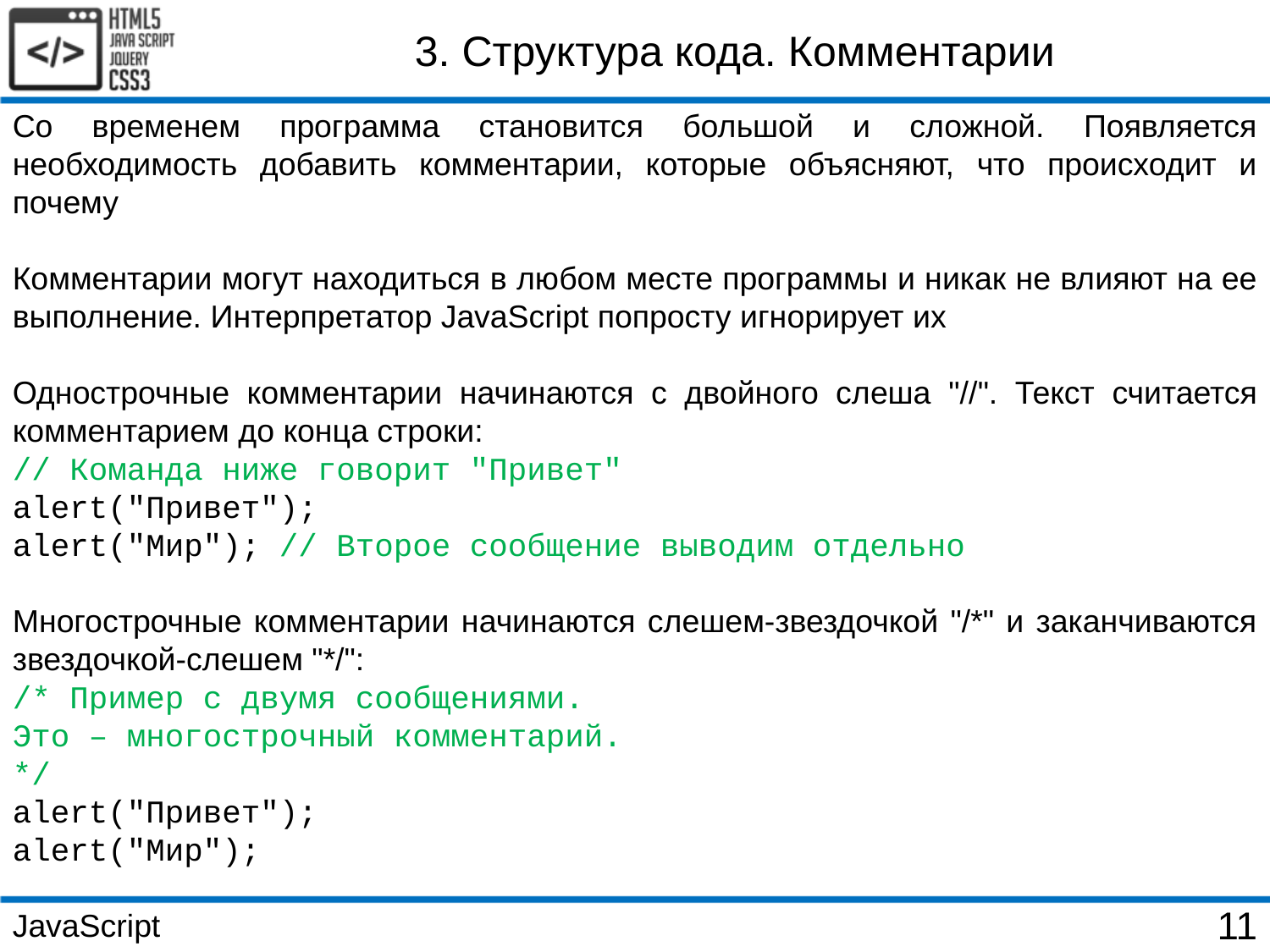

3. Структура кода. Комментарии
Со временем программа становится большой и сложной. Появляется необходимость добавить комментарии, которые объясняют, что происходит и почему

Комментарии могут находиться в любом месте программы и никак не влияют на ее выполнение. Интерпретатор JavaScript попросту игнорирует их

Однострочные комментарии начинаются с двойного слеша "//". Текст считается комментарием до конца строки:
// Команда ниже говорит "Привет"
alert("Привет");
alert("Мир"); // Второе сообщение выводим отдельно

Многострочные комментарии начинаются слешем-звездочкой "/*" и заканчиваются звездочкой-слешем "*/":
/* Пример с двумя сообщениями.
Это – многострочный комментарий.
*/
alert("Привет");
alert("Мир");
JavaScript
11